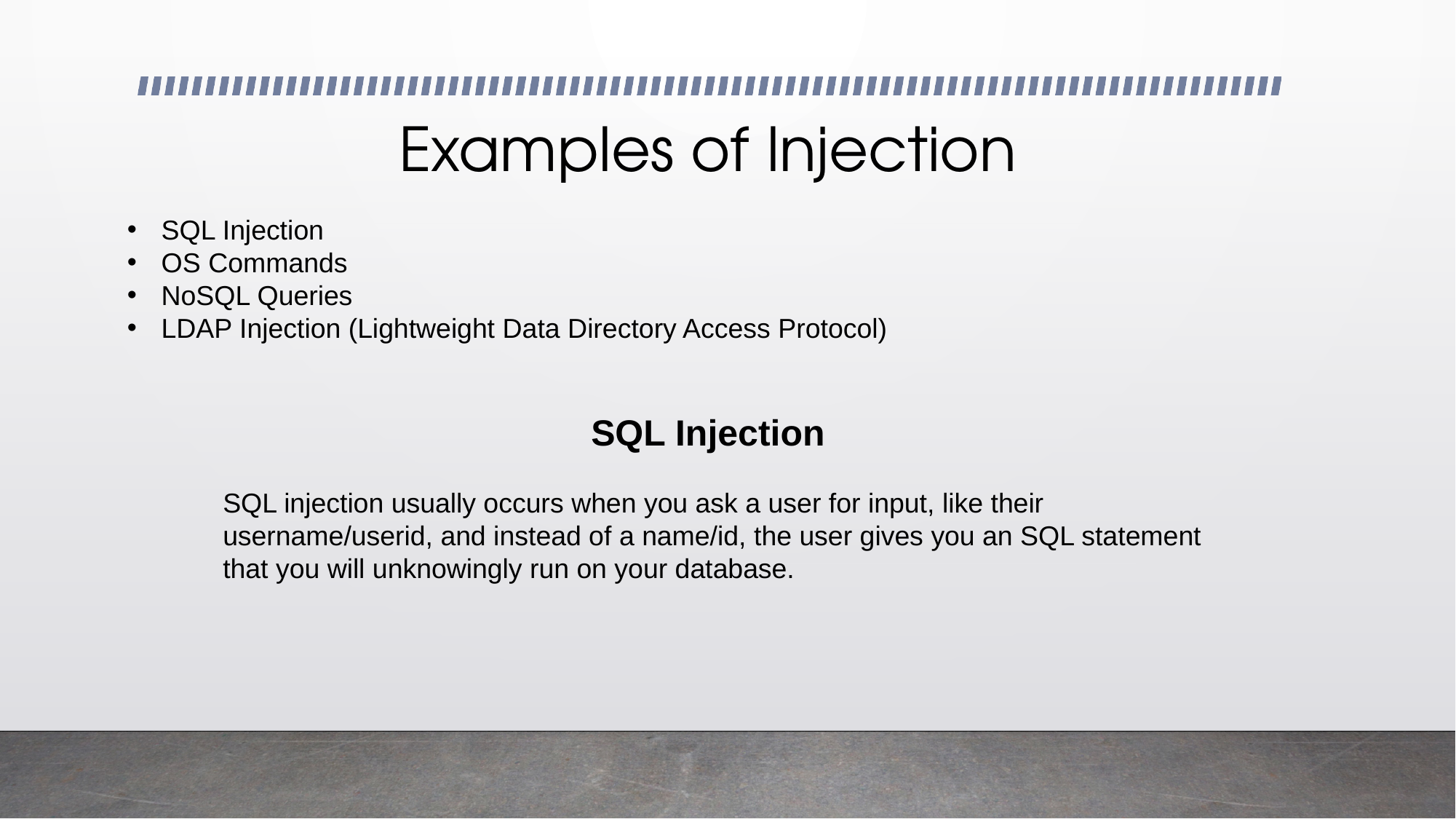

# Examples of Injection
SQL Injection
OS Commands
NoSQL Queries
LDAP Injection (Lightweight Data Directory Access Protocol)
SQL Injection
SQL injection usually occurs when you ask a user for input, like their username/userid, and instead of a name/id, the user gives you an SQL statement that you will unknowingly run on your database.